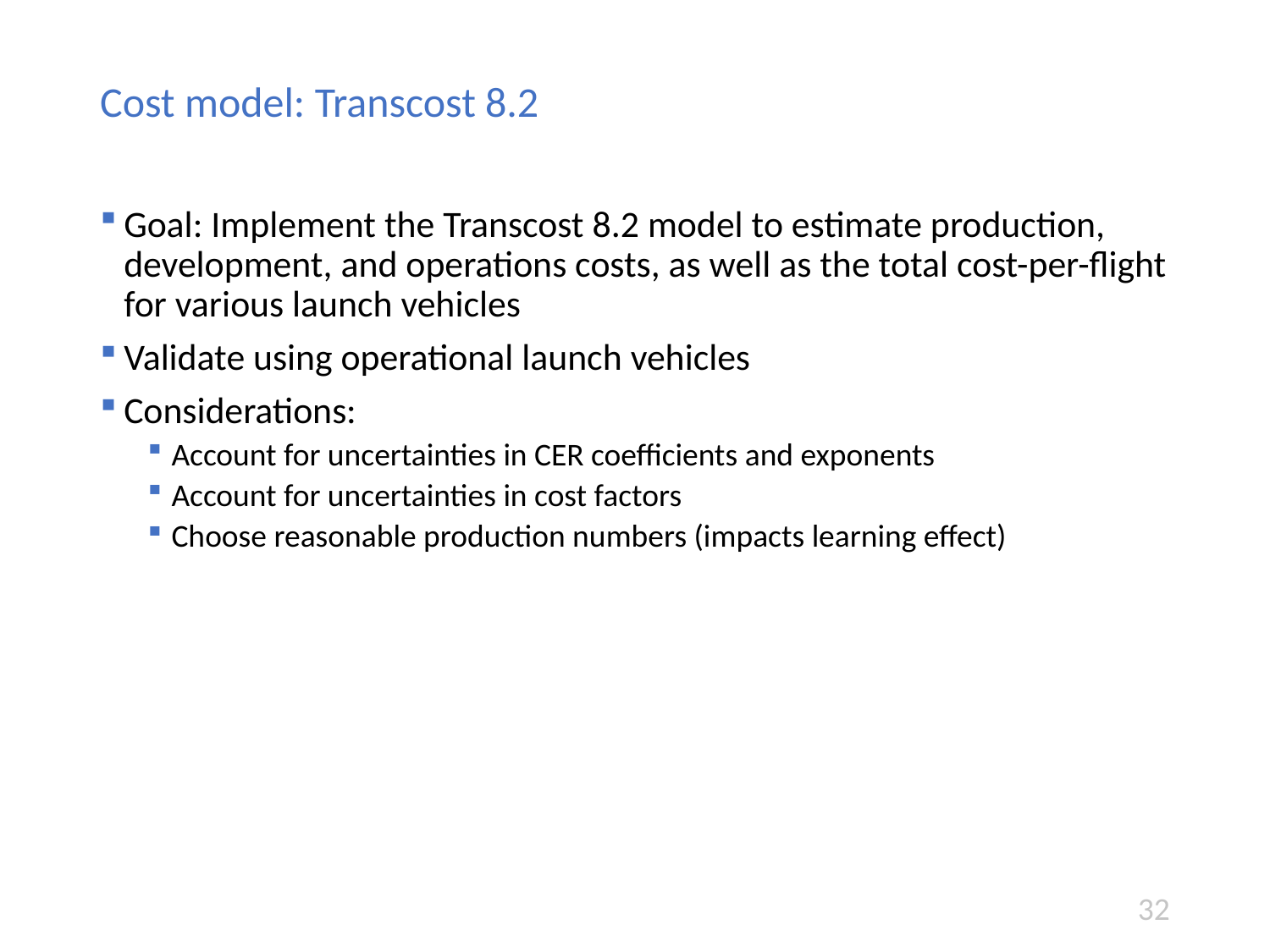

# Cost model: Transcost 8.2
Goal: Implement the Transcost 8.2 model to estimate production, development, and operations costs, as well as the total cost-per-flight for various launch vehicles
Validate using operational launch vehicles
Considerations:
Account for uncertainties in CER coefficients and exponents
Account for uncertainties in cost factors
Choose reasonable production numbers (impacts learning effect)

32